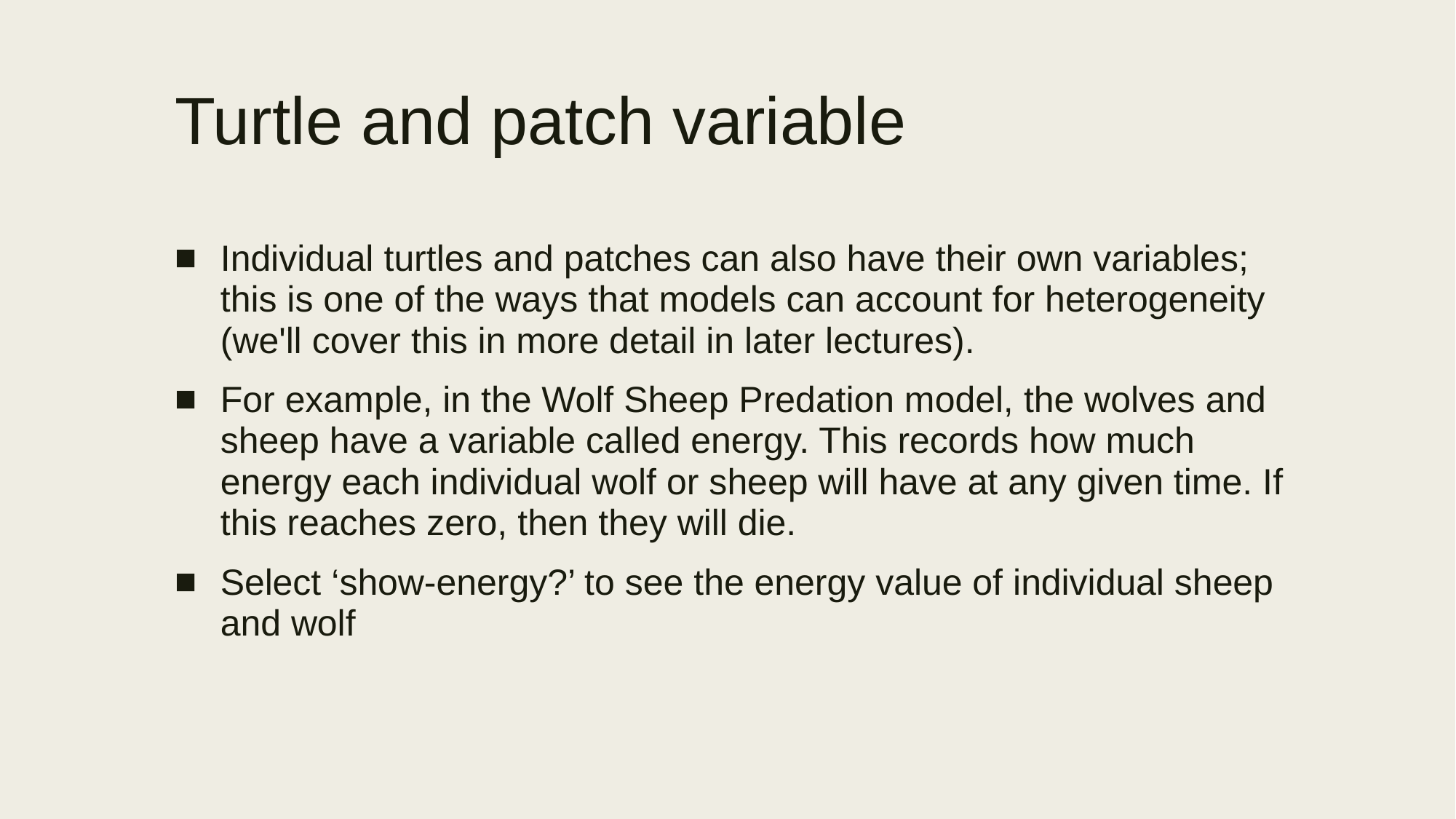

# Turtle and patch variable
Individual turtles and patches can also have their own variables; this is one of the ways that models can account for heterogeneity (we'll cover this in more detail in later lectures).
For example, in the Wolf Sheep Predation model, the wolves and sheep have a variable called energy. This records how much energy each individual wolf or sheep will have at any given time. If this reaches zero, then they will die.
Select ‘show-energy?’ to see the energy value of individual sheep and wolf